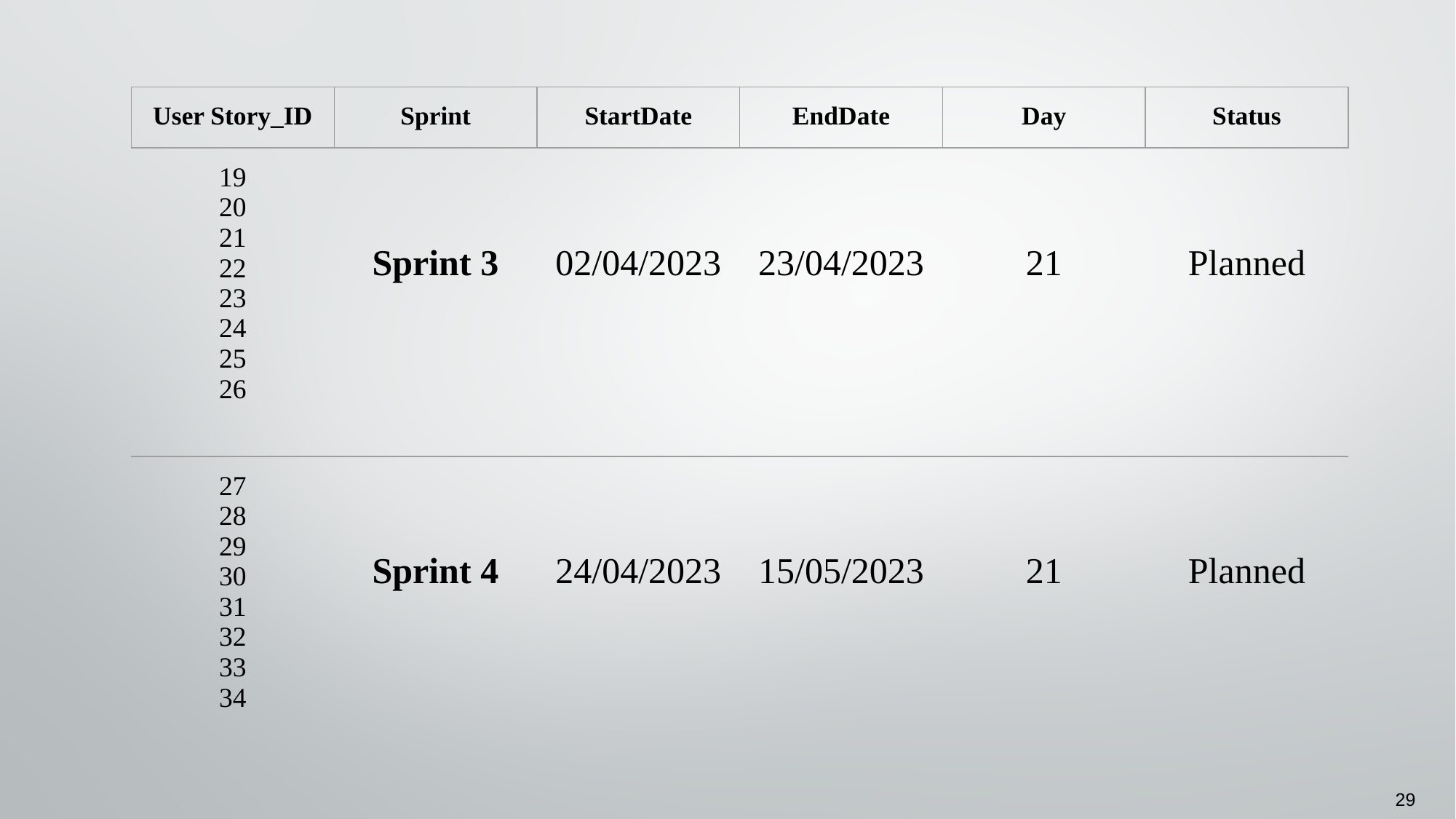

| User Story\_ID | Sprint | StartDate | EndDate | Day | Status |
| --- | --- | --- | --- | --- | --- |
| 19 20 21 22 23 24 25 26 | Sprint 3 | 02/04/2023 | 23/04/2023 | 21 | Planned |
| 27 28 29 30 31 32 33 34 | Sprint 4 | 24/04/2023 | 15/05/2023 | 21 | Planned |
29